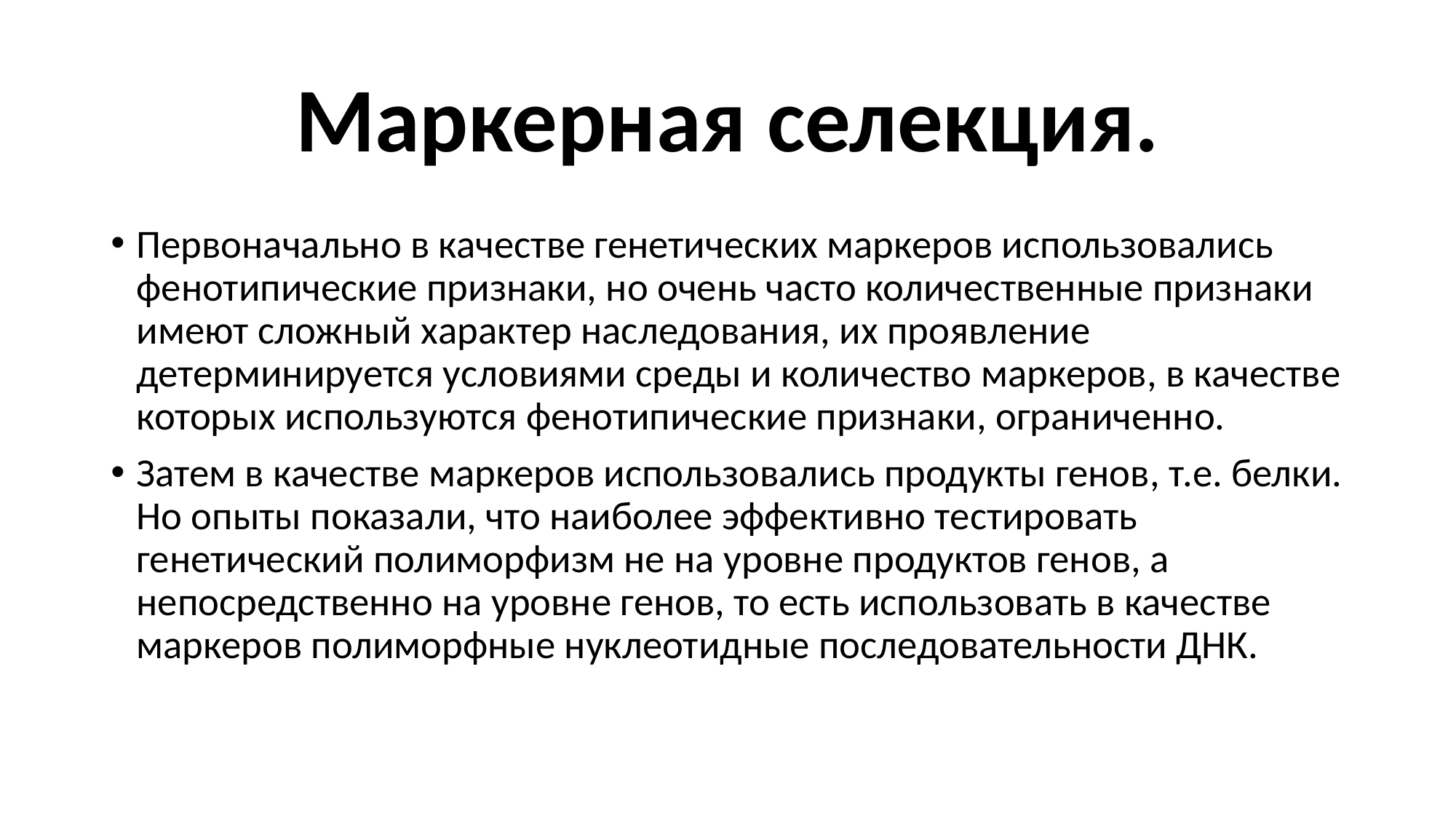

# Маркерная селекция.
Первоначально в качестве генетических маркеров использовались фенотипические признаки, но очень часто количественные признаки имеют сложный характер наследования, их проявление детерминируется условиями среды и количество маркеров, в качестве которых используются фенотипические признаки, ограниченно.
Затем в качестве маркеров использовались продукты генов, т.е. белки. Но опыты показали, что наиболее эффективно тестировать генетический полиморфизм не на уровне продуктов генов, а непосредственно на уровне генов, то есть использовать в качестве маркеров полиморфные нуклеотидные последовательности ДНК.